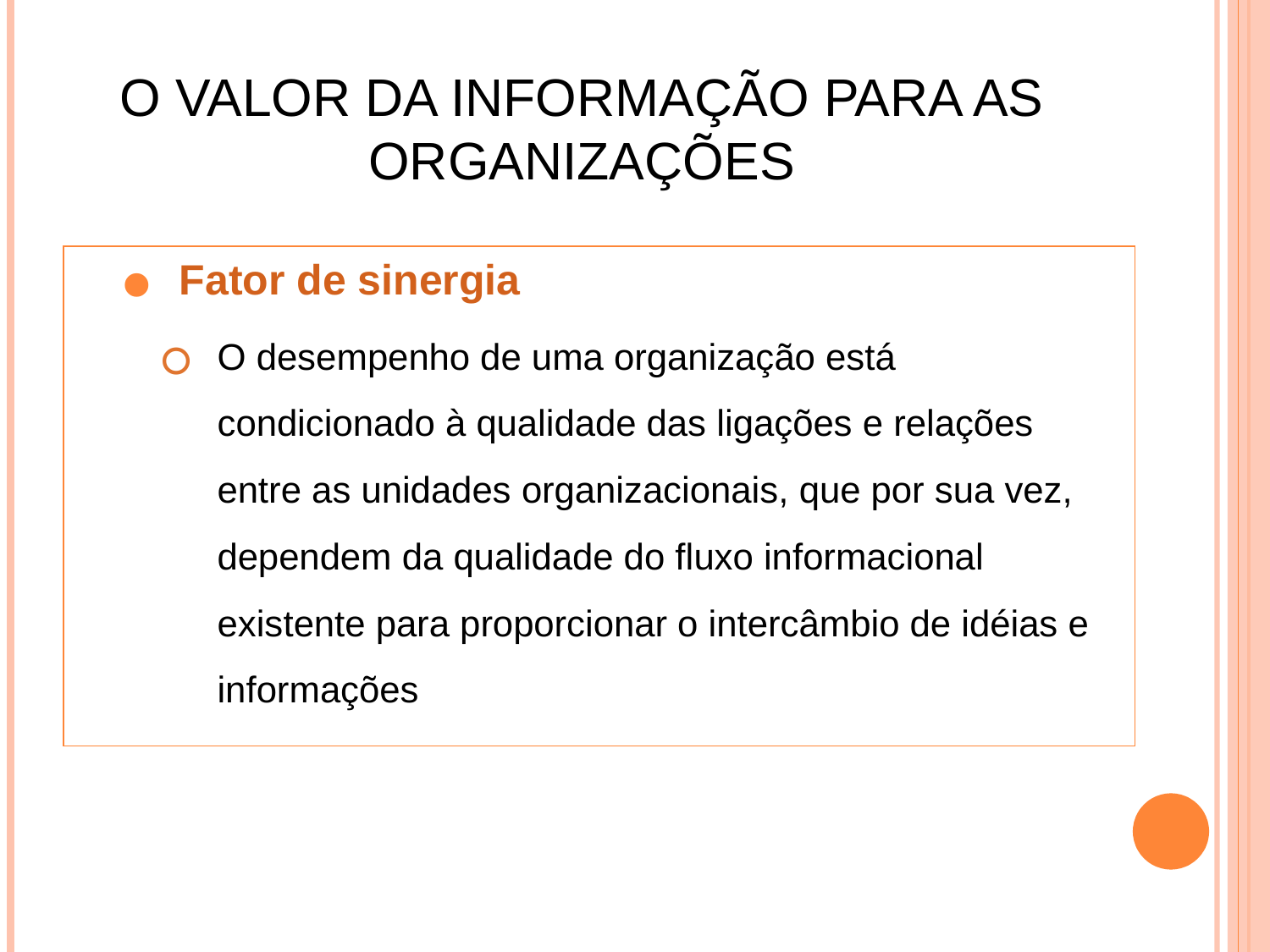

# O VALOR DA INFORMAÇÃO PARA AS ORGANIZAÇÕES
Fator de sinergia
O desempenho de uma organização está condicionado à qualidade das ligações e relações entre as unidades organizacionais, que por sua vez, dependem da qualidade do fluxo informacional existente para proporcionar o intercâmbio de idéias e informações